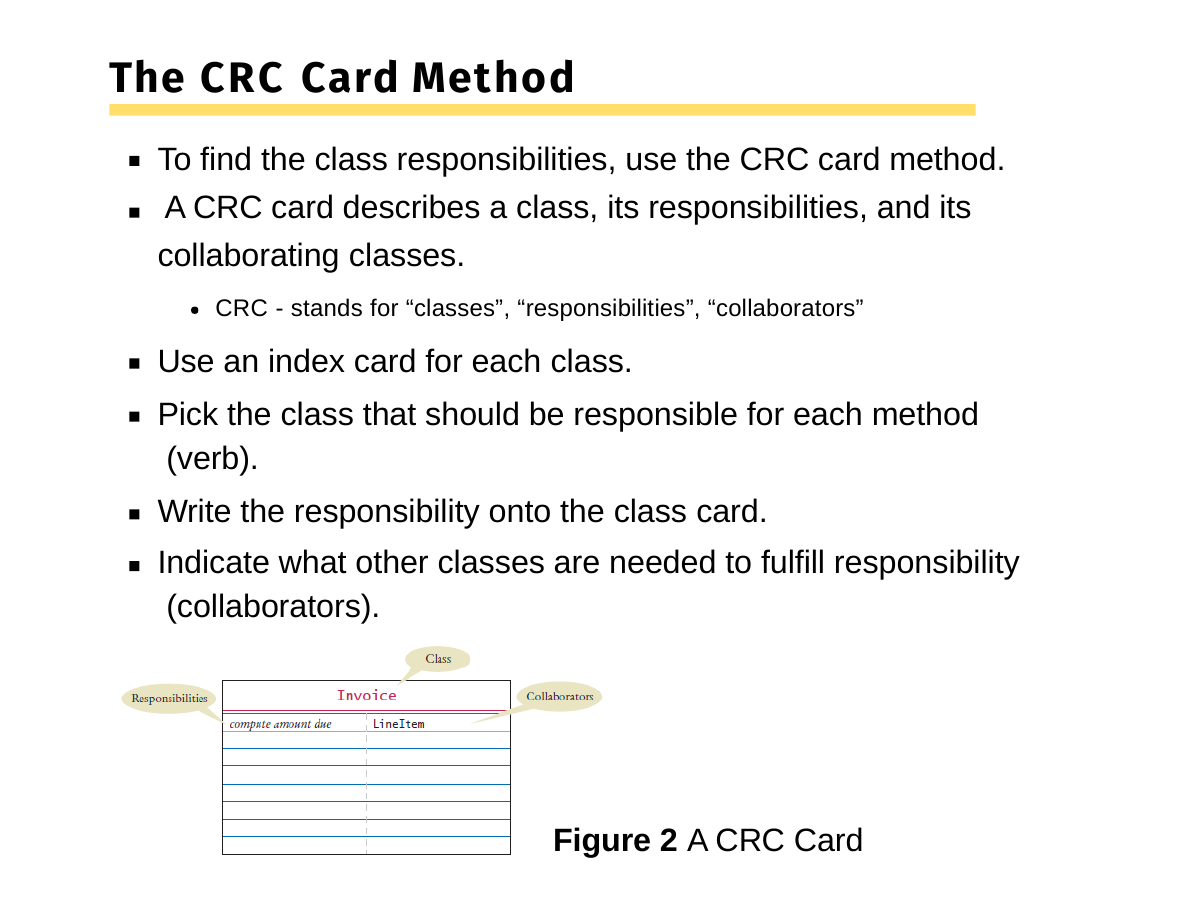

# The CRC Card Method

To find the class responsibilities, use the CRC card method.  A CRC card describes a class, its responsibilities, and its  collaborating classes.
CRC - stands for “classes”, “responsibilities”, “collaborators”
Use an index card for each class.
Pick the class that should be responsible for each method  (verb).
Write the responsibility onto the class card.
Indicate what other classes are needed to fulfill responsibility  (collaborators).

Figure 2 A CRC Card